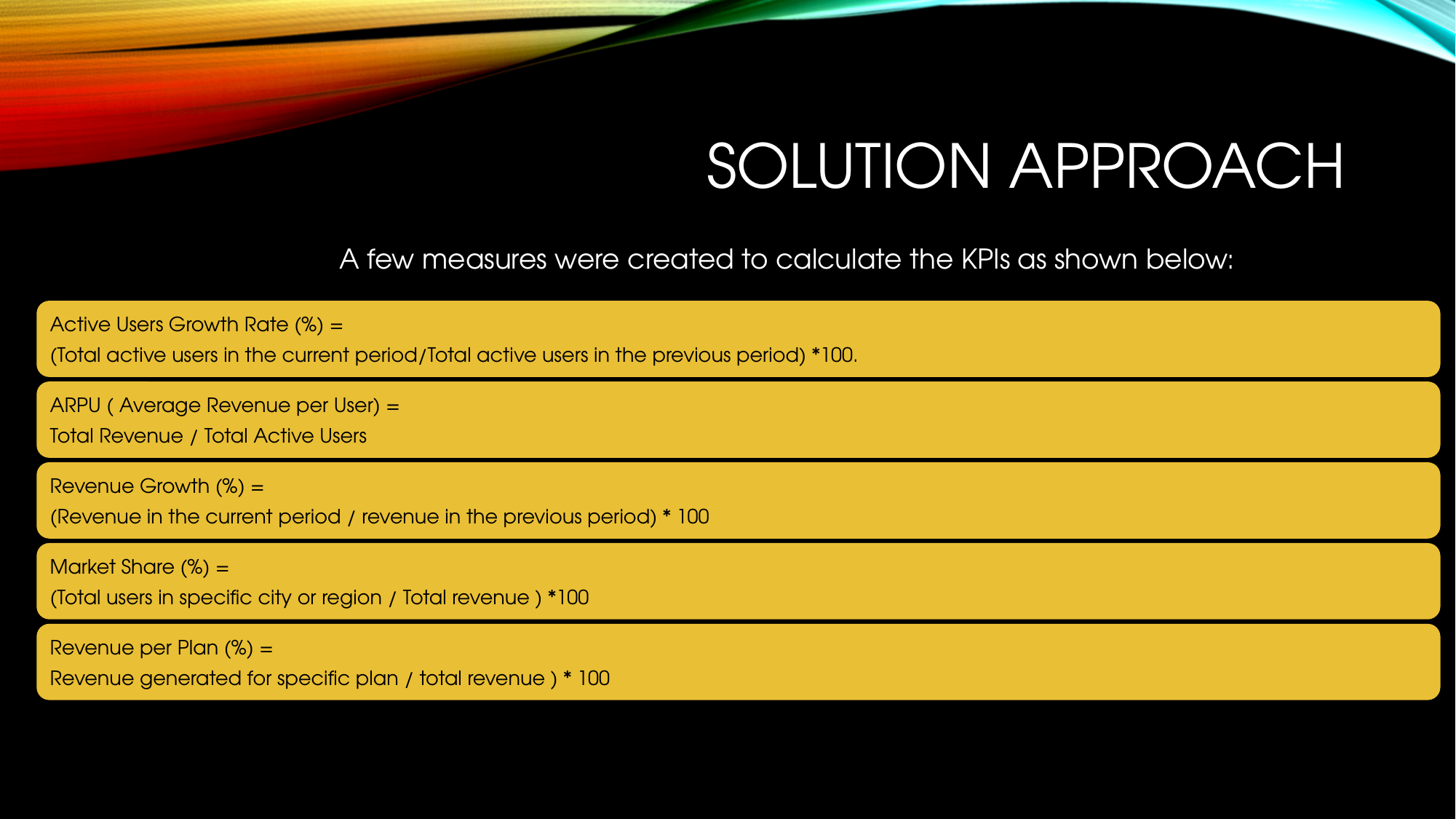

# SOLUTION APPROACH
A few measures were created to calculate the KPIs as shown below:

Active Users Growth Rate (%) =
(Total active users in the current period/Total active users in the previous period) *100.
ARPU ( Average Revenue per User) =
Total Revenue / Total Active Users
Revenue Growth (%) =
(Revenue in the current period / revenue in the previous period) * 100
Market Share (%) =
(Total users in specific city or region / Total revenue ) *100
Revenue per Plan (%) =
Revenue generated for specific plan / total revenue ) * 100